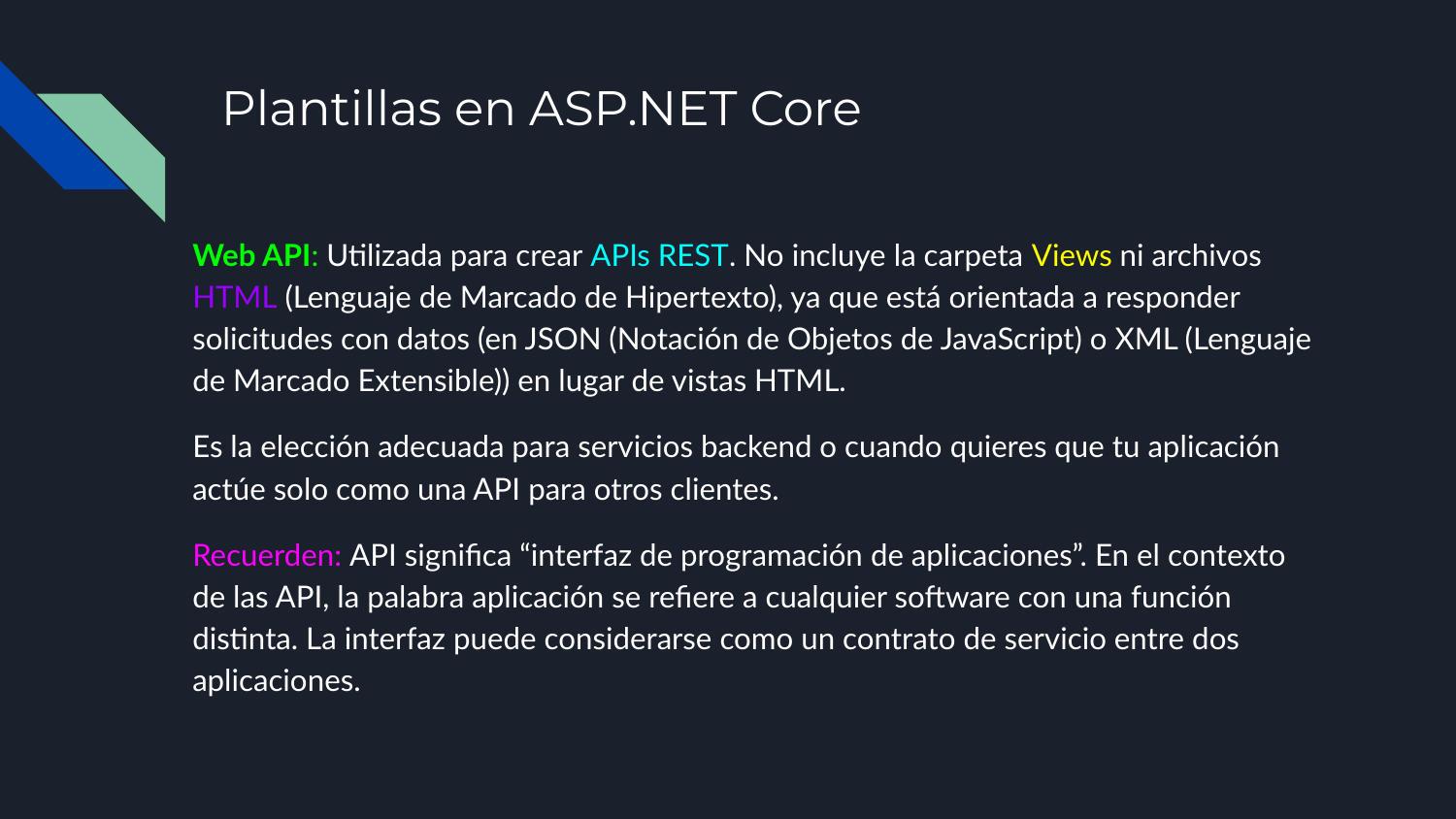

# Plantillas en ASP.NET Core
Web API: Utilizada para crear APIs REST. No incluye la carpeta Views ni archivos HTML (Lenguaje de Marcado de Hipertexto), ya que está orientada a responder solicitudes con datos (en JSON (Notación de Objetos de JavaScript) o XML (Lenguaje de Marcado Extensible)) en lugar de vistas HTML.
Es la elección adecuada para servicios backend o cuando quieres que tu aplicación actúe solo como una API para otros clientes.
Recuerden: API significa “interfaz de programación de aplicaciones”. En el contexto de las API, la palabra aplicación se refiere a cualquier software con una función distinta. La interfaz puede considerarse como un contrato de servicio entre dos aplicaciones.